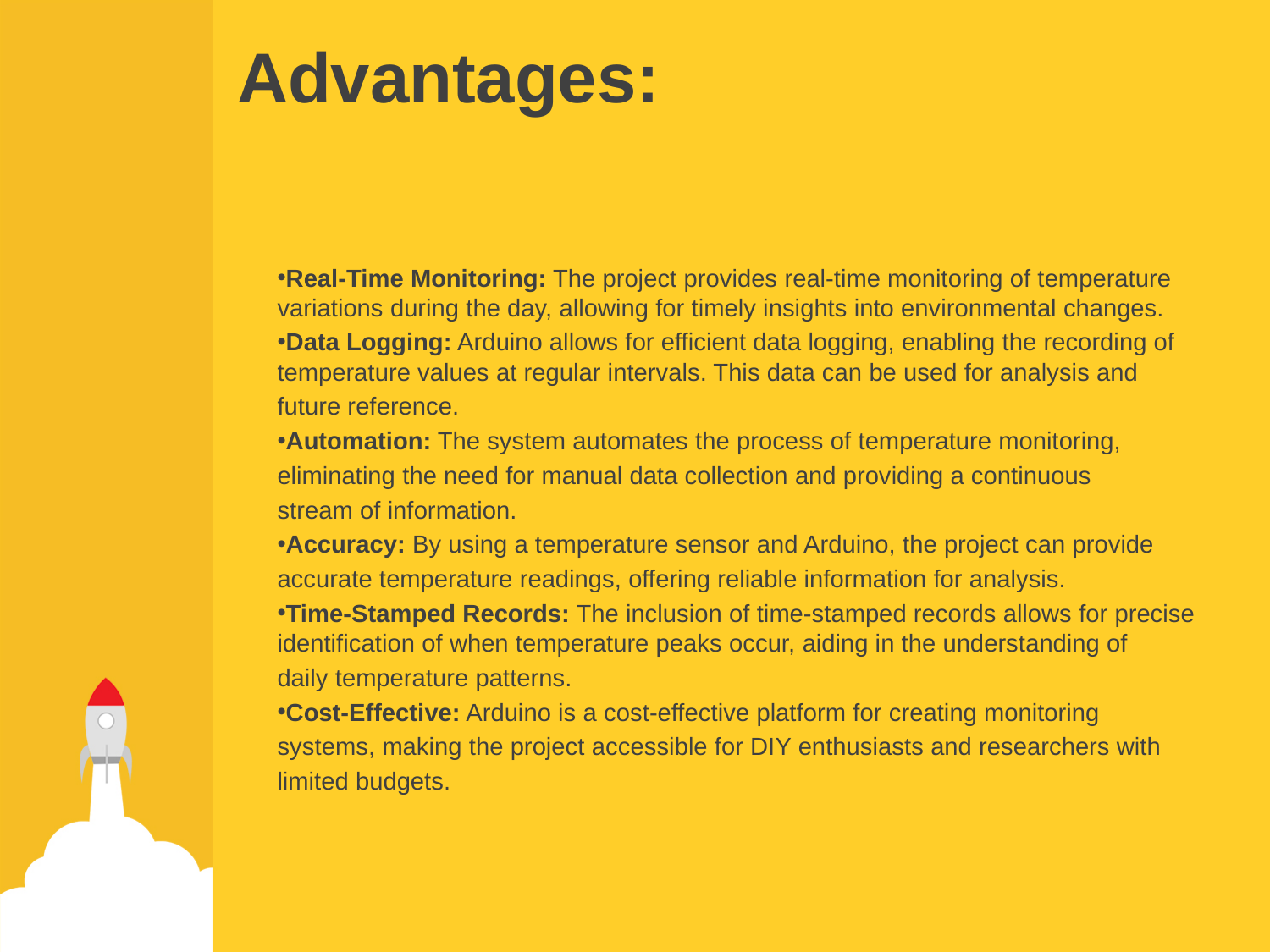

# Advantages:
Real-Time Monitoring: The project provides real-time monitoring of temperature variations during the day, allowing for timely insights into environmental changes.
Data Logging: Arduino allows for efficient data logging, enabling the recording of temperature values at regular intervals. This data can be used for analysis and
future reference.
Automation: The system automates the process of temperature monitoring,
eliminating the need for manual data collection and providing a continuous
stream of information.
Accuracy: By using a temperature sensor and Arduino, the project can provide
accurate temperature readings, offering reliable information for analysis.
Time-Stamped Records: The inclusion of time-stamped records allows for precise identification of when temperature peaks occur, aiding in the understanding of
daily temperature patterns.
Cost-Effective: Arduino is a cost-effective platform for creating monitoring
systems, making the project accessible for DIY enthusiasts and researchers with
limited budgets.